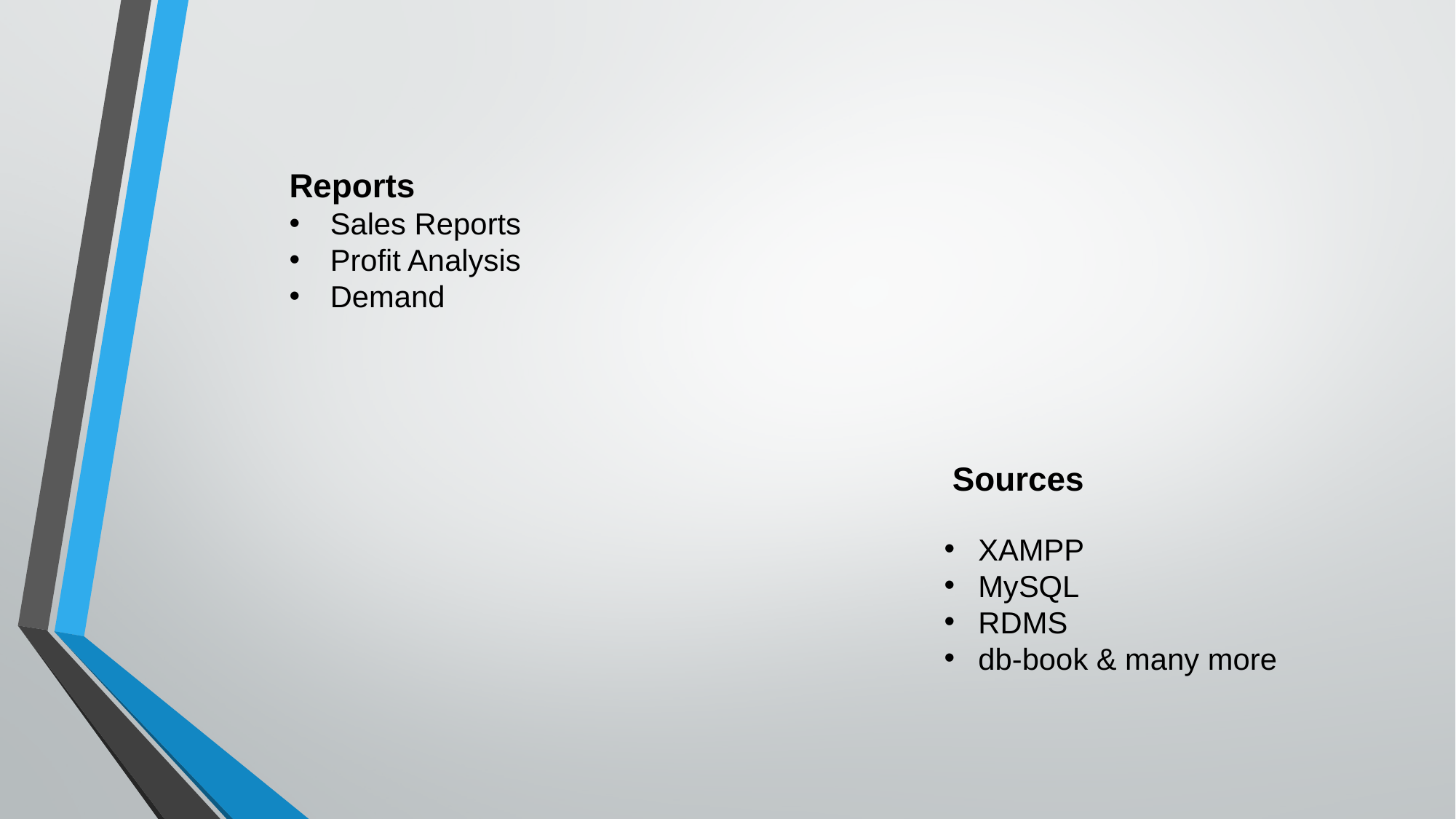

Reports
Sales Reports
Profit Analysis
Demand
 Sources

XAMPP
MySQL
RDMS
db-book & many more